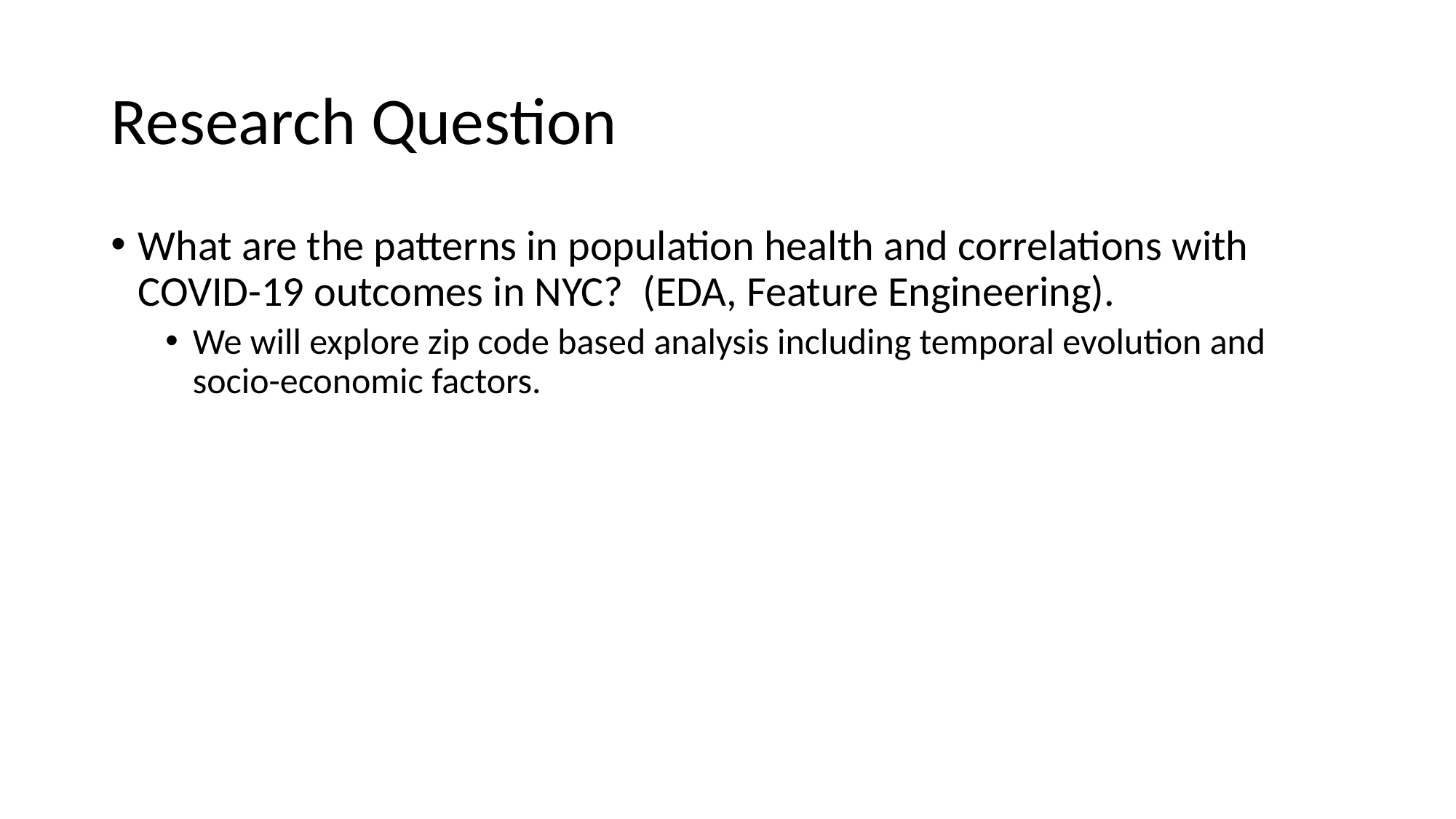

# Research Question
What are the patterns in population health and correlations with COVID-19 outcomes in NYC?  (EDA, Feature Engineering).
We will explore zip code based analysis including temporal evolution and socio-economic factors.